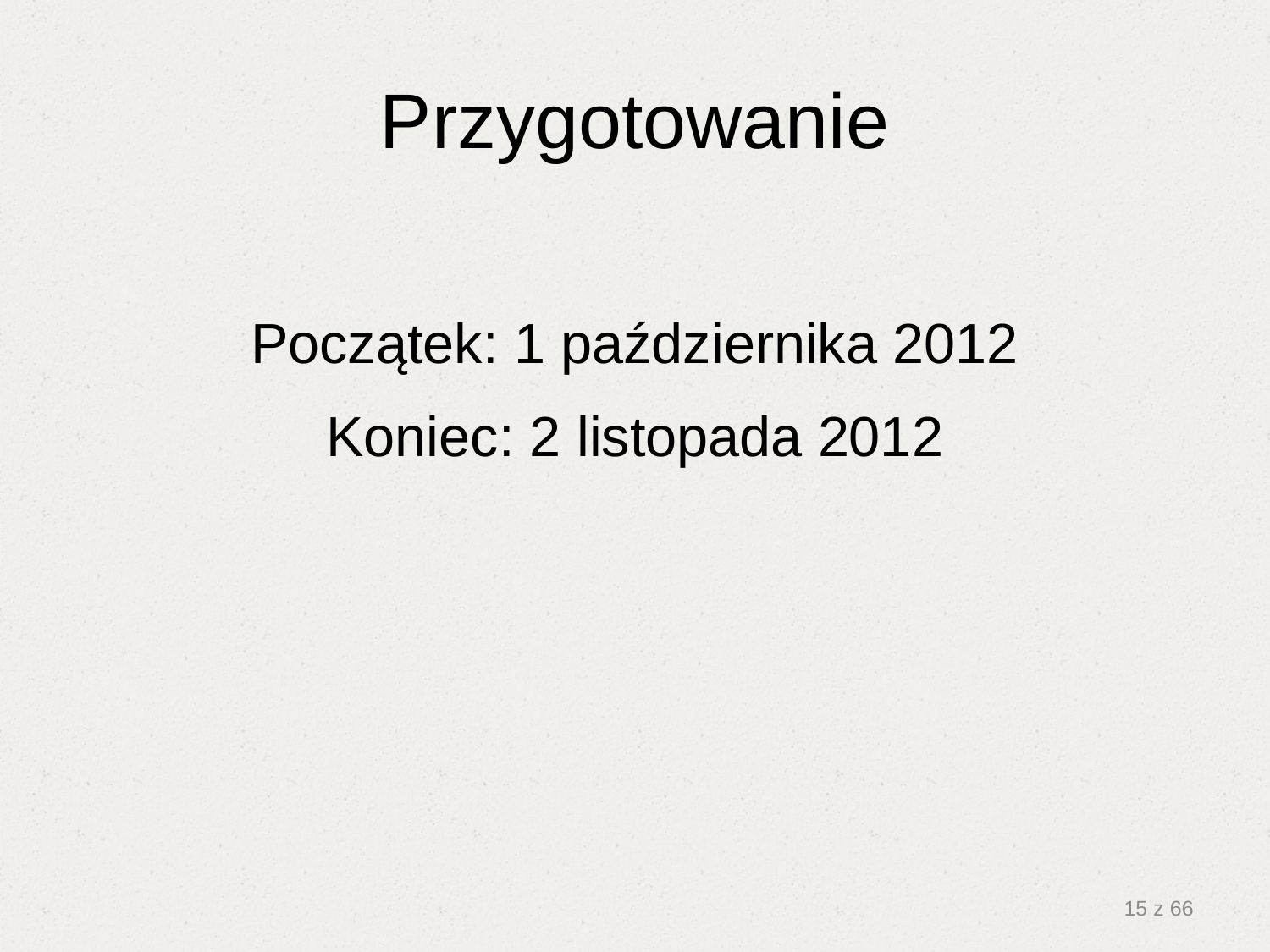

# Przygotowanie

Początek: 1 października 2012
Koniec: 2 listopada 2012
15 z 66